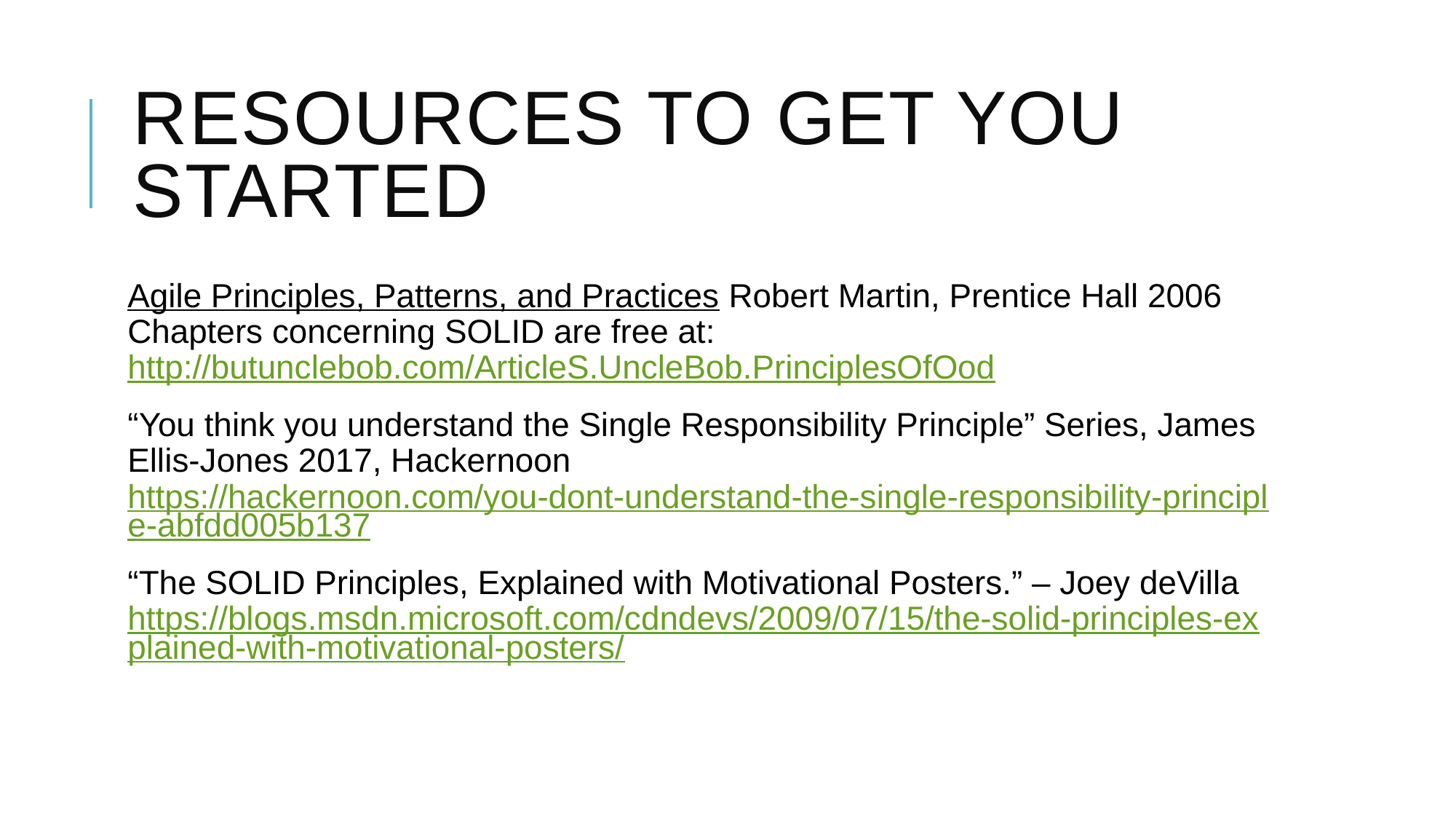

# Resources TO get you started
Agile Principles, Patterns, and Practices Robert Martin, Prentice Hall 2006
Chapters concerning SOLID are free at: http://butunclebob.com/ArticleS.UncleBob.PrinciplesOfOod
“You think you understand the Single Responsibility Principle” Series, James Ellis-Jones 2017, Hackernoon
https://hackernoon.com/you-dont-understand-the-single-responsibility-principle-abfdd005b137
“The SOLID Principles, Explained with Motivational Posters.” – Joey deVilla
https://blogs.msdn.microsoft.com/cdndevs/2009/07/15/the-solid-principles-explained-with-motivational-posters/